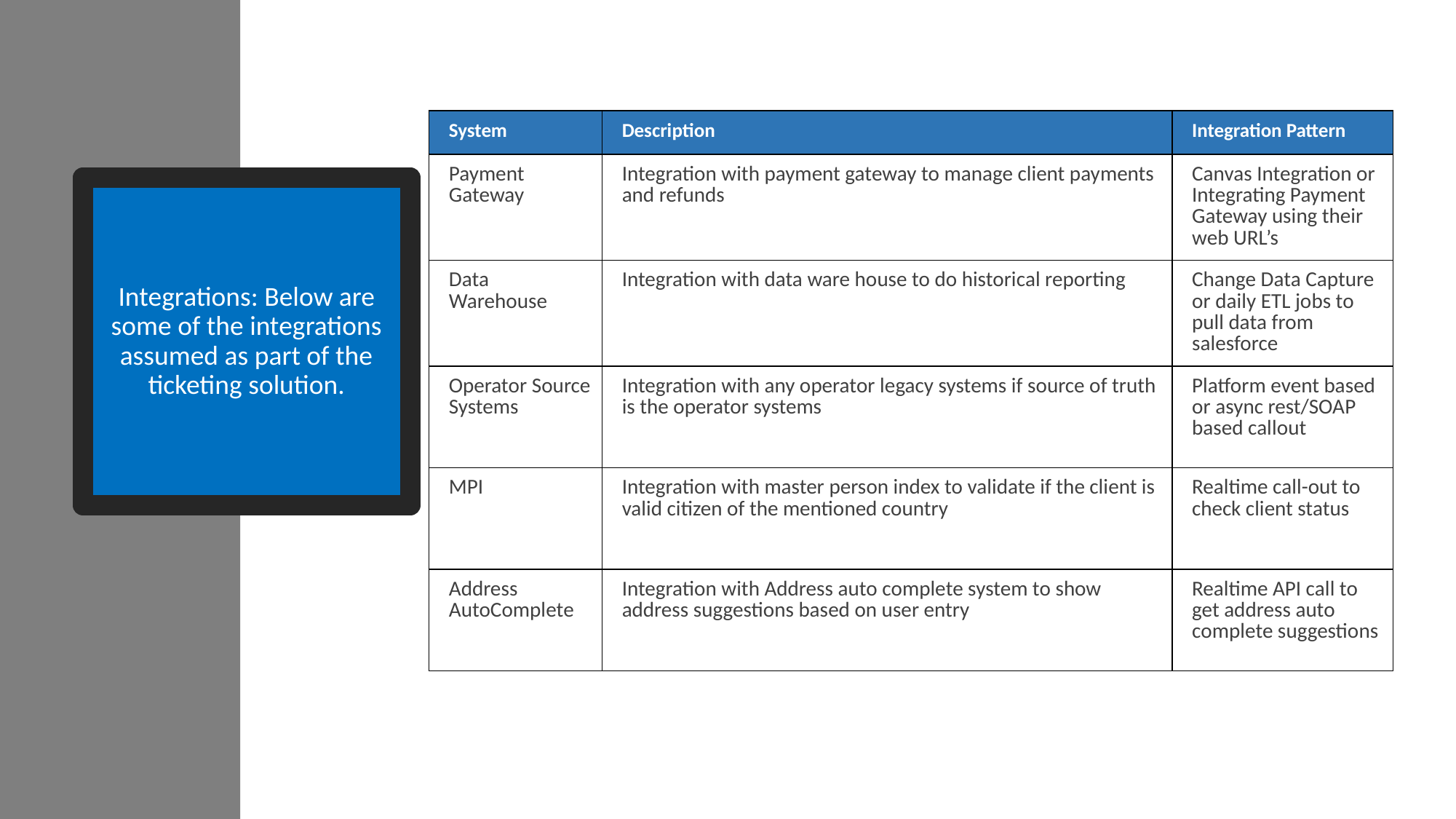

| System | Description | Integration Pattern |
| --- | --- | --- |
| Payment Gateway | Integration with payment gateway to manage client payments and refunds | Canvas Integration or Integrating Payment Gateway using their web URL’s |
| Data Warehouse | Integration with data ware house to do historical reporting | Change Data Capture or daily ETL jobs to pull data from salesforce |
| Operator Source Systems | Integration with any operator legacy systems if source of truth is the operator systems | Platform event based or async rest/SOAP based callout |
| MPI | Integration with master person index to validate if the client is valid citizen of the mentioned country | Realtime call-out to check client status |
| Address AutoComplete | Integration with Address auto complete system to show address suggestions based on user entry | Realtime API call to get address auto complete suggestions |
# Integrations: Below are some of the integrations assumed as part of the ticketing solution.